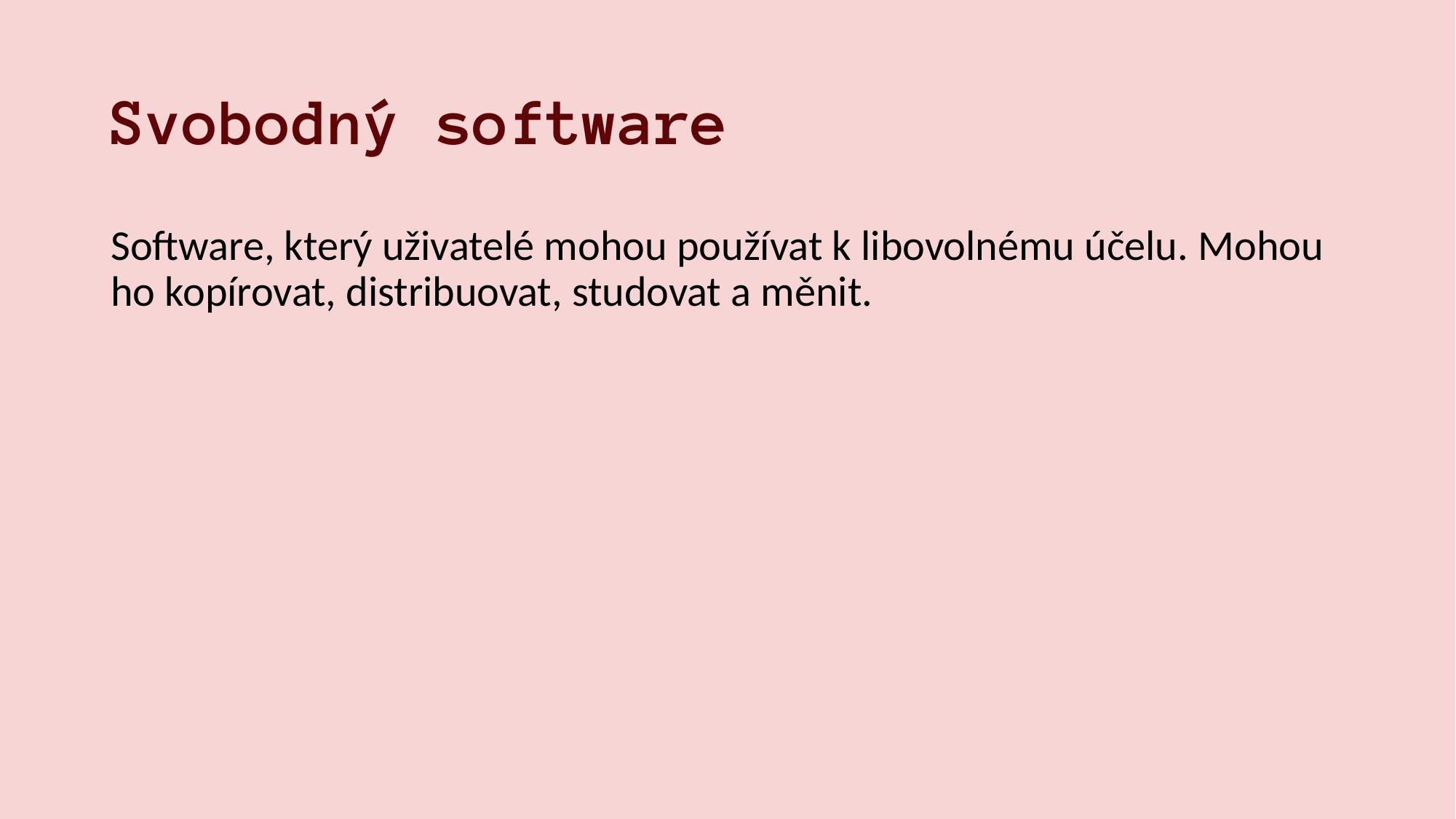

# Svobodný software
Software, který uživatelé mohou používat k libovolnému účelu. Mohou ho kopírovat, distribuovat, studovat a měnit.